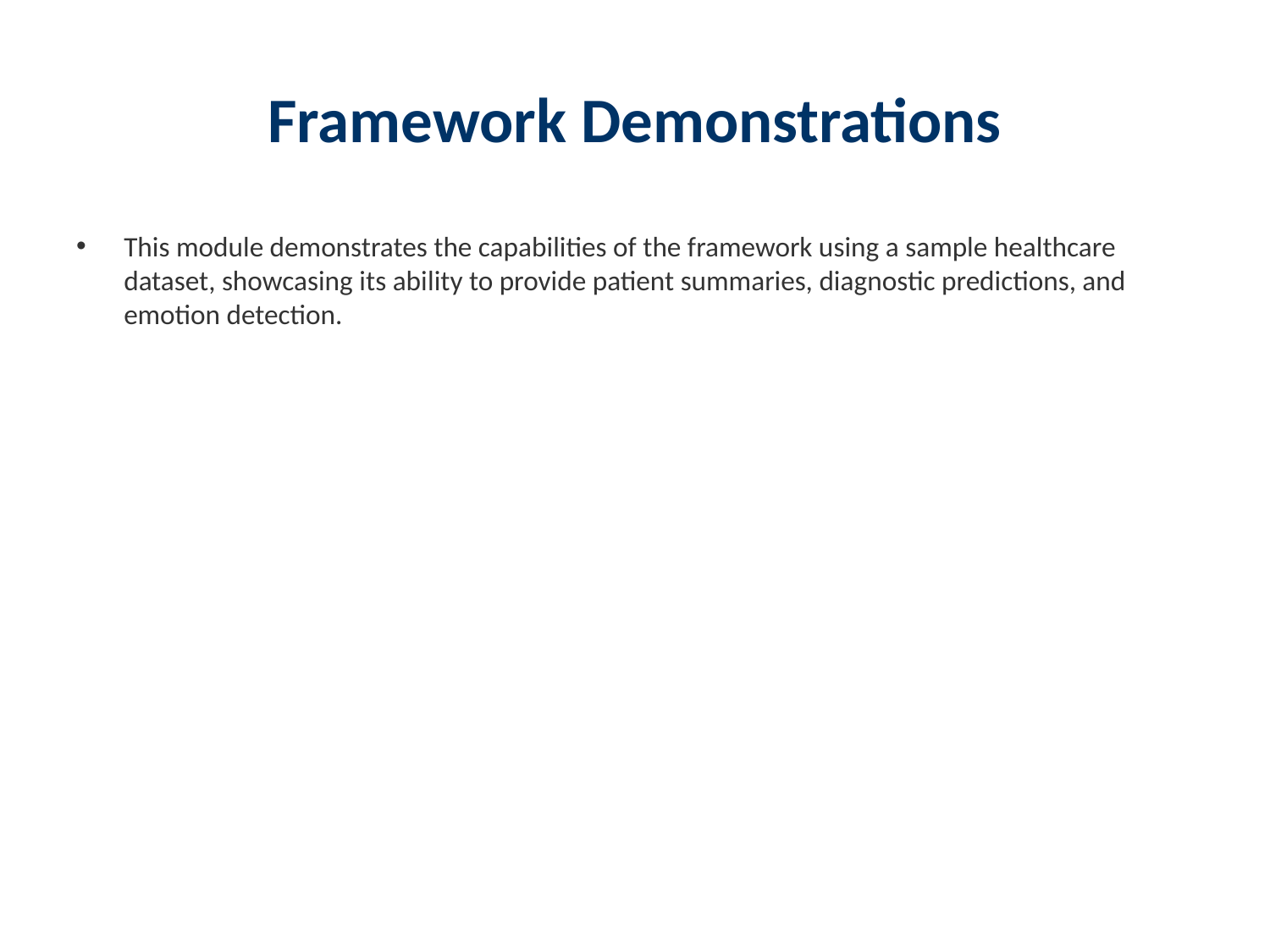

# Framework Demonstrations
This module demonstrates the capabilities of the framework using a sample healthcare dataset, showcasing its ability to provide patient summaries, diagnostic predictions, and emotion detection.